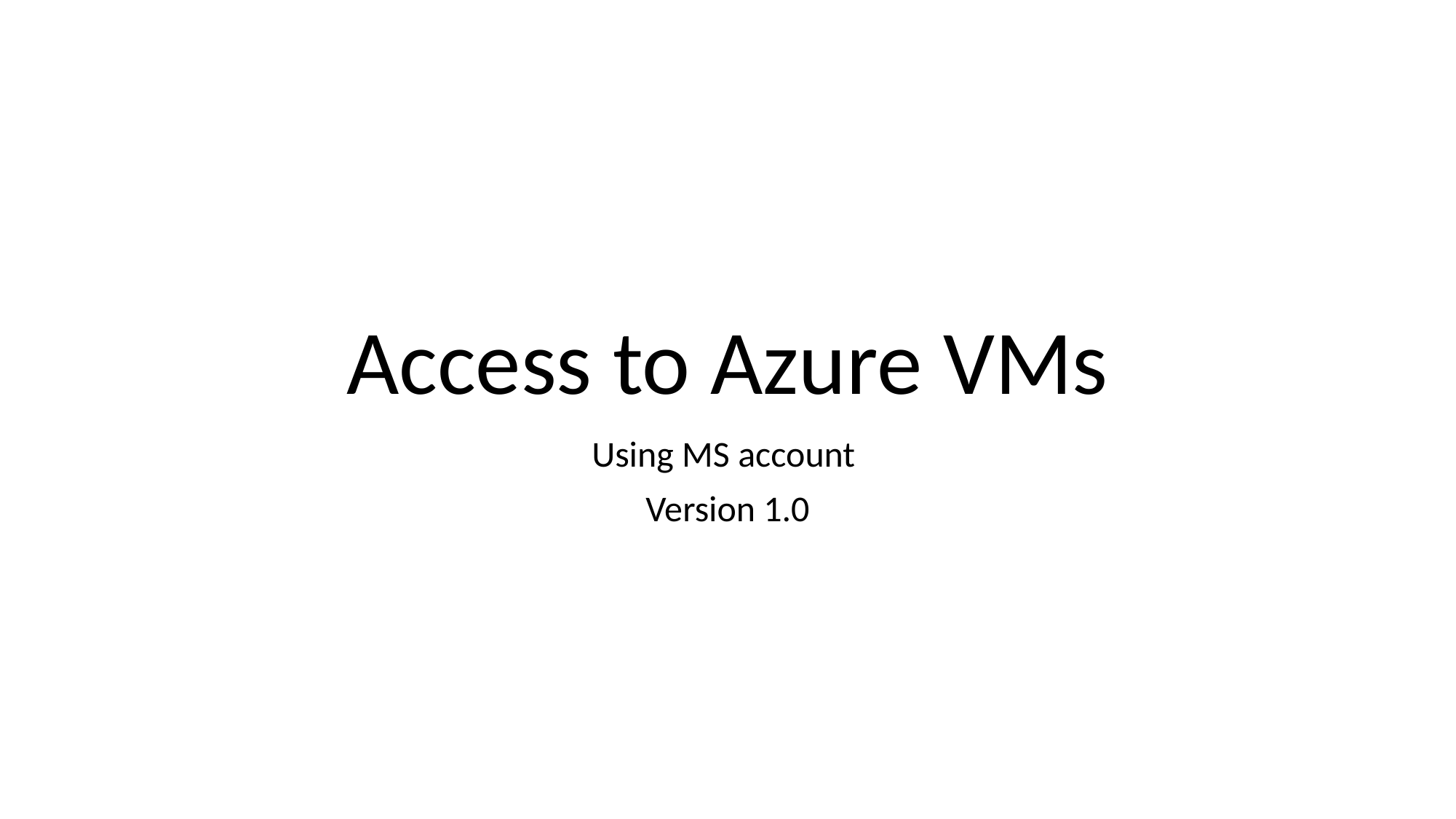

# Access to Azure VMs
Using MS account
Version 1.0